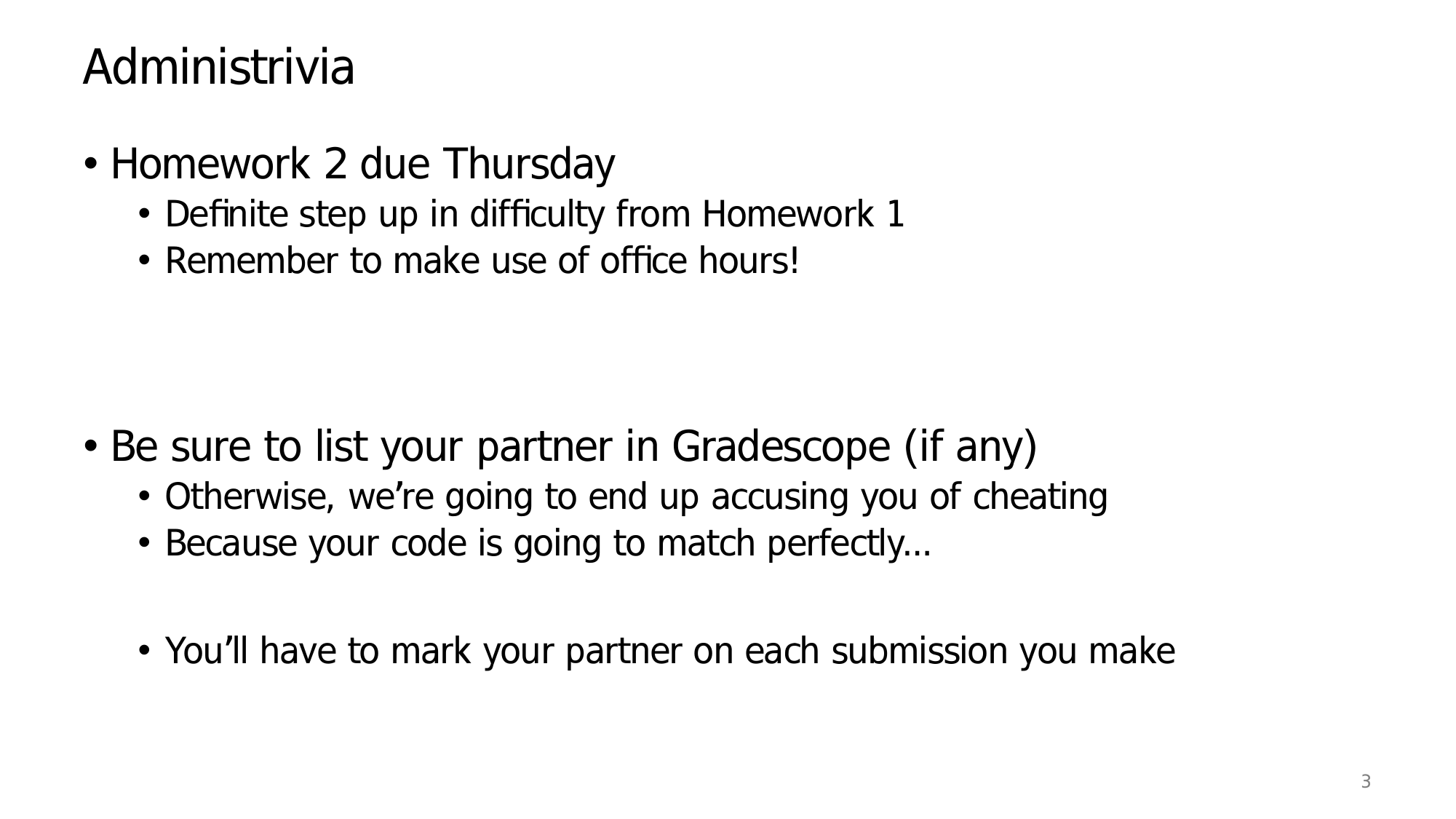

# Administrivia
Homework 2 due Thursday
Definite step up in difficulty from Homework 1
Remember to make use of office hours!

Be sure to list your partner in Gradescope (if any)
Otherwise, we’re going to end up accusing you of cheating
Because your code is going to match perfectly…

You’ll have to mark your partner on each submission you make

3